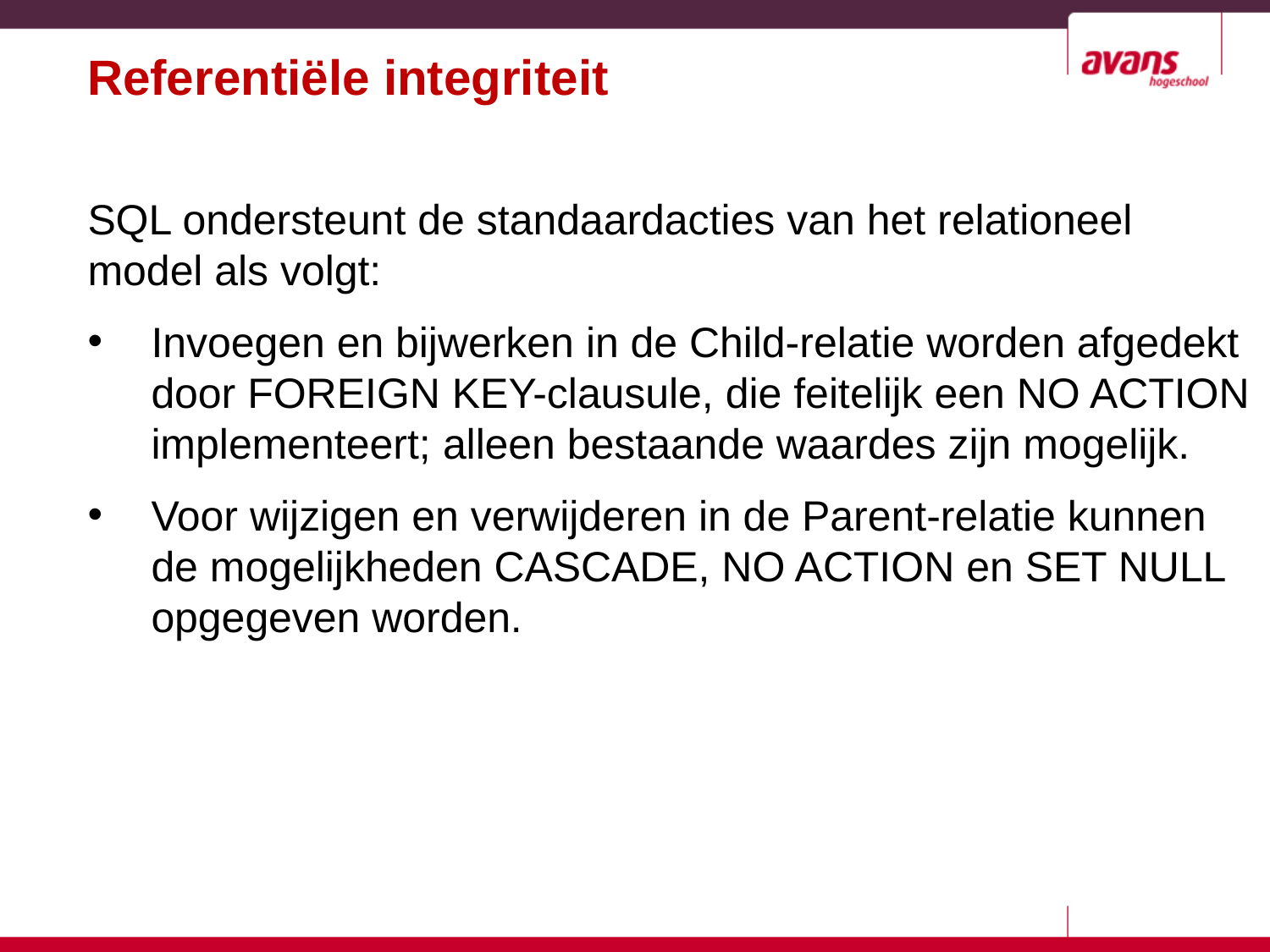

Referentiële integriteit
SQL ondersteunt de standaardacties van het relationeel model als volgt:
Invoegen en bijwerken in de Child-relatie worden afgedekt door FOREIGN KEY-clausule, die feitelijk een NO ACTION implementeert; alleen bestaande waardes zijn mogelijk.
Voor wijzigen en verwijderen in de Parent-relatie kunnen de mogelijkheden CASCADE, NO ACTION en SET NULL opgegeven worden.